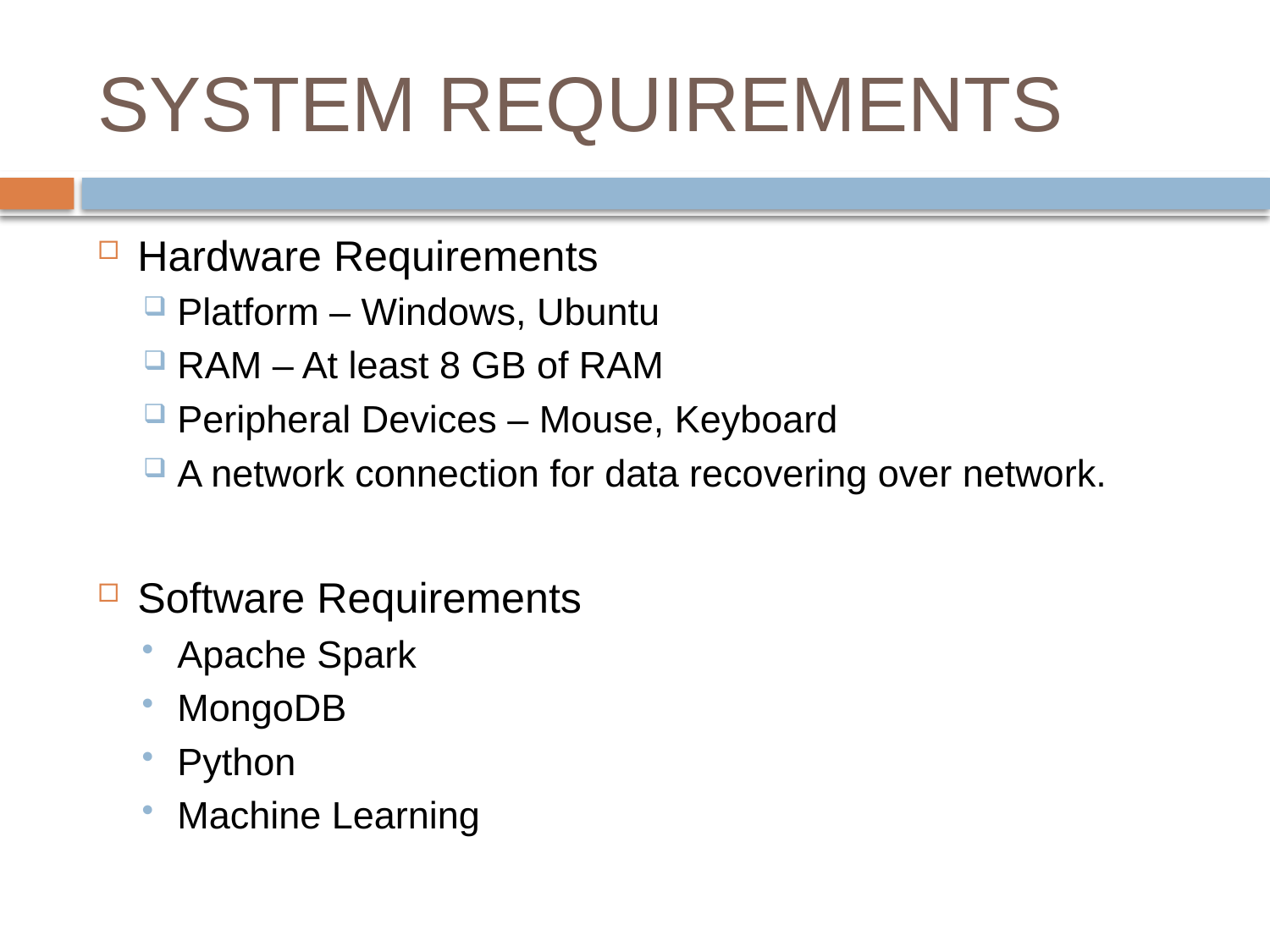

# SYSTEM REQUIREMENTS
Hardware Requirements
Platform – Windows, Ubuntu
RAM – At least 8 GB of RAM
Peripheral Devices – Mouse, Keyboard
A network connection for data recovering over network.

Software Requirements
Apache Spark
MongoDB
Python
Machine Learning